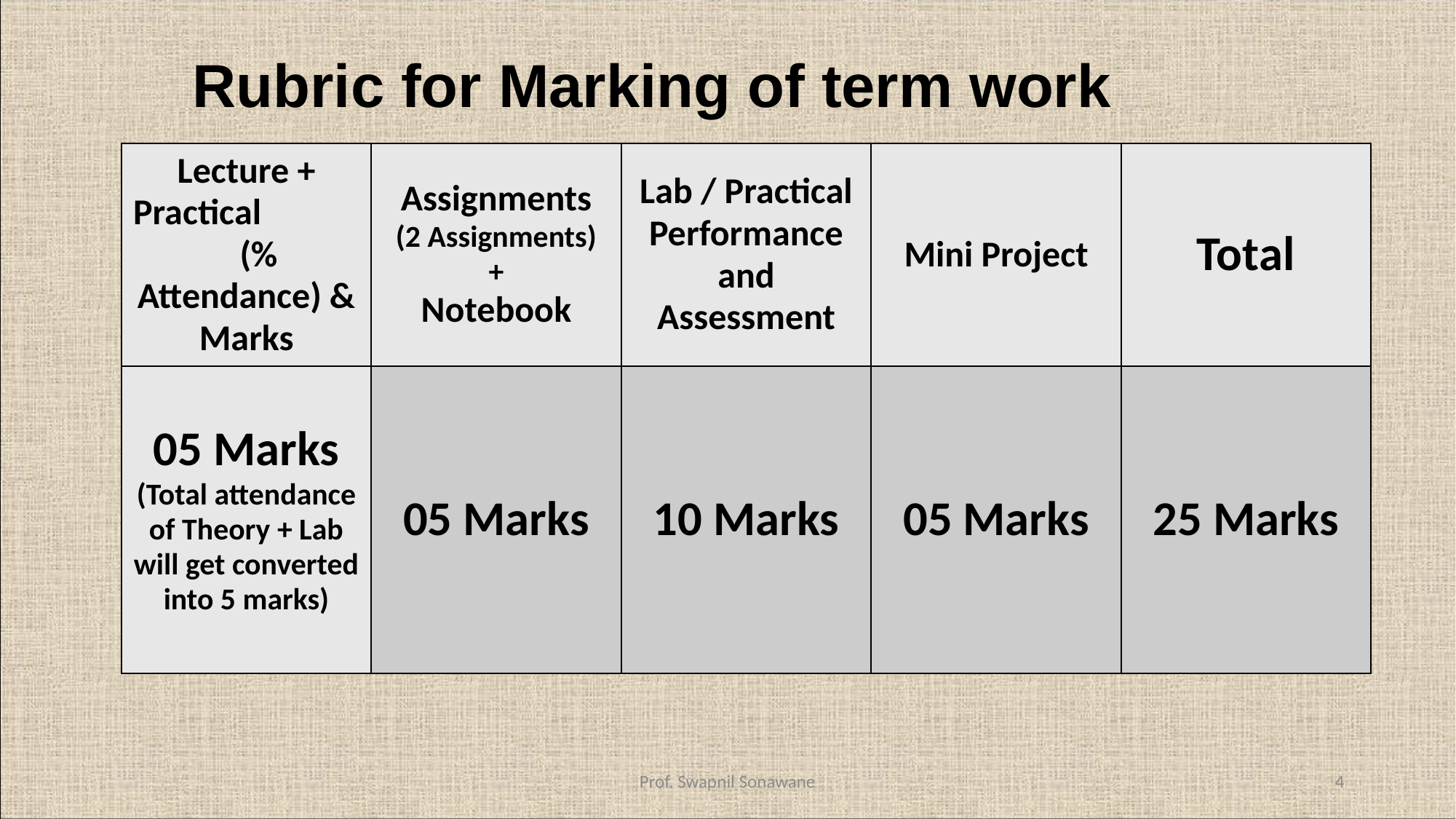

# Rubric for Marking of term work

| Lecture + Practical (% Attendance) & Marks | Assignments (2 Assignments) + Notebook | Lab / Practical Performance and Assessment | Mini Project | Total |
| --- | --- | --- | --- | --- |
| 05 Marks (Total attendance of Theory + Lab will get converted into 5 marks) | 05 Marks | 10 Marks | 05 Marks | 25 Marks |
Prof. Swapnil Sonawane
4